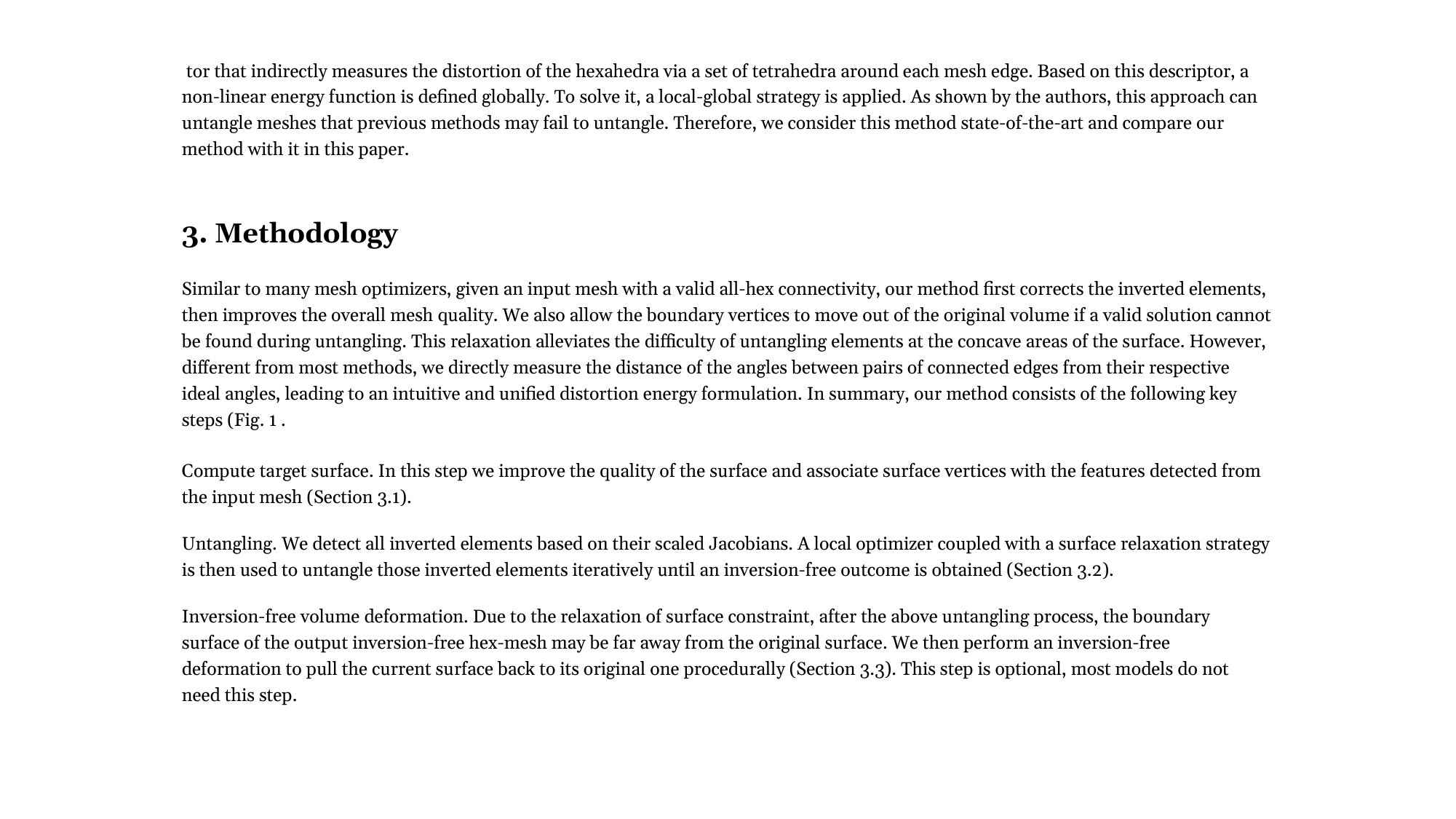

tor that indirectly measures the distortion of the hexahedra via a set of tetrahedra around each mesh edge. Based on this descriptor, a non-linear energy function is defined globally. To solve it, a local-global strategy is applied. As shown by the authors, this approach can untangle meshes that previous methods may fail to untangle. Therefore, we consider this method state-of-the-art and compare our method with it in this paper.
3. Methodology
Similar to many mesh optimizers, given an input mesh with a valid all-hex connectivity, our method first corrects the inverted elements, then improves the overall mesh quality. We also allow the boundary vertices to move out of the original volume if a valid solution cannot be found during untangling. This relaxation alleviates the difficulty of untangling elements at the concave areas of the surface. However, different from most methods, we directly measure the distance of the angles between pairs of connected edges from their respective ideal angles, leading to an intuitive and unified distortion energy formulation. In summary, our method consists of the following key steps (Fig. 1 .
Compute target surface. In this step we improve the quality of the surface and associate surface vertices with the features detected from the input mesh (Section 3.1).
Untangling. We detect all inverted elements based on their scaled Jacobians. A local optimizer coupled with a surface relaxation strategy is then used to untangle those inverted elements iteratively until an inversion-free outcome is obtained (Section 3.2).
Inversion-free volume deformation. Due to the relaxation of surface constraint, after the above untangling process, the boundary surface of the output inversion-free hex-mesh may be far away from the original surface. We then perform an inversion-free deformation to pull the current surface back to its original one procedurally (Section 3.3). This step is optional, most models do not need this step.